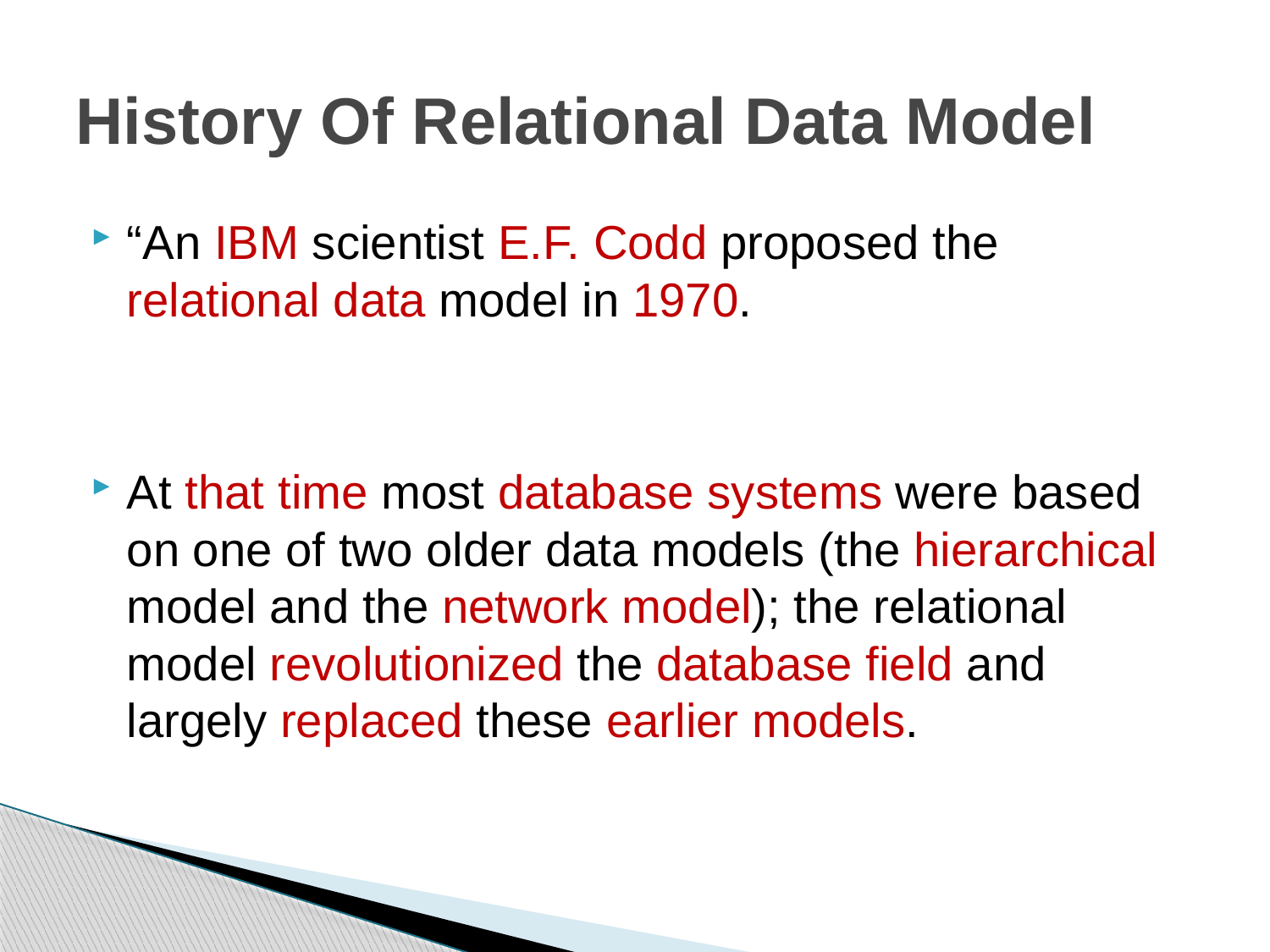

# History Of Relational Data Model
“An IBM scientist E.F. Codd proposed the relational data model in 1970.

At that time most database systems were based on one of two older data models (the hierarchical model and the network model); the relational model revolutionized the database field and largely replaced these earlier models.